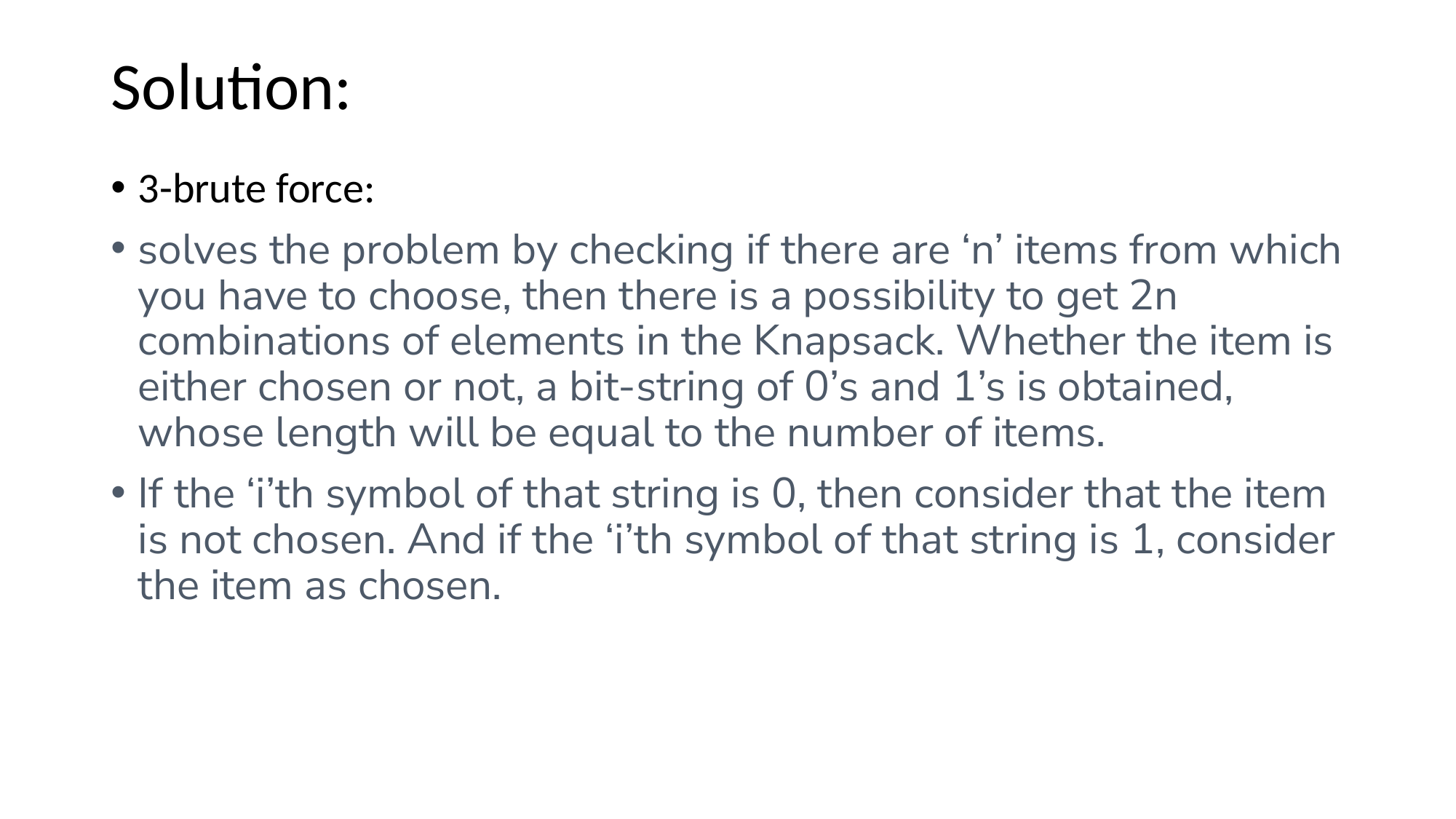

# Solution:
3-brute force:
solves the problem by checking if there are ‘n’ items from which you have to choose, then there is a possibility to get 2n combinations of elements in the Knapsack. Whether the item is either chosen or not, a bit-string of 0’s and 1’s is obtained, whose length will be equal to the number of items.
If the ‘i’th symbol of that string is 0, then consider that the item is not chosen. And if the ‘i’th symbol of that string is 1, consider the item as chosen.